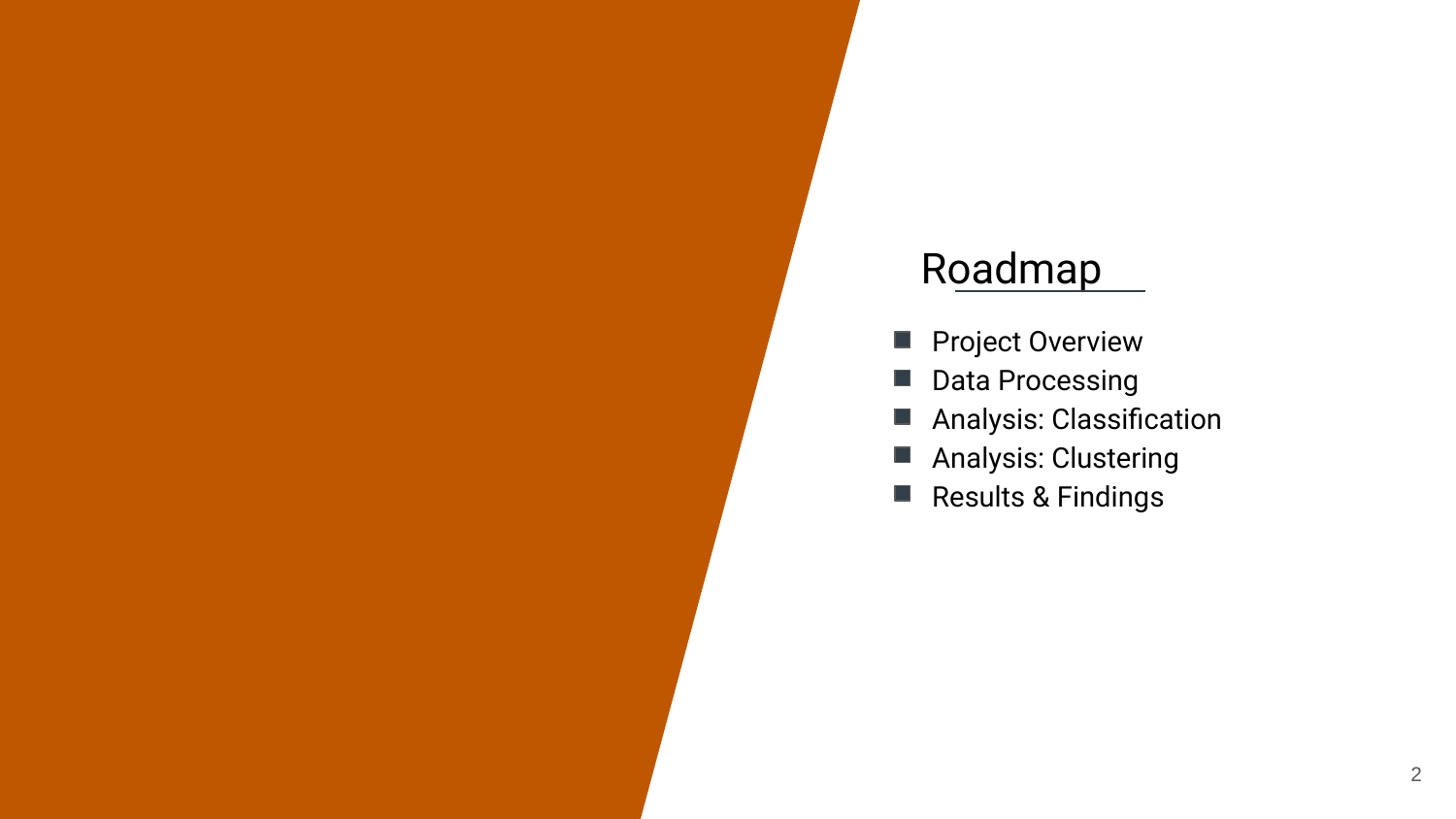

Roadmap
Project Overview
Data Processing
Analysis: Classification
Analysis: Clustering
Results & Findings

2